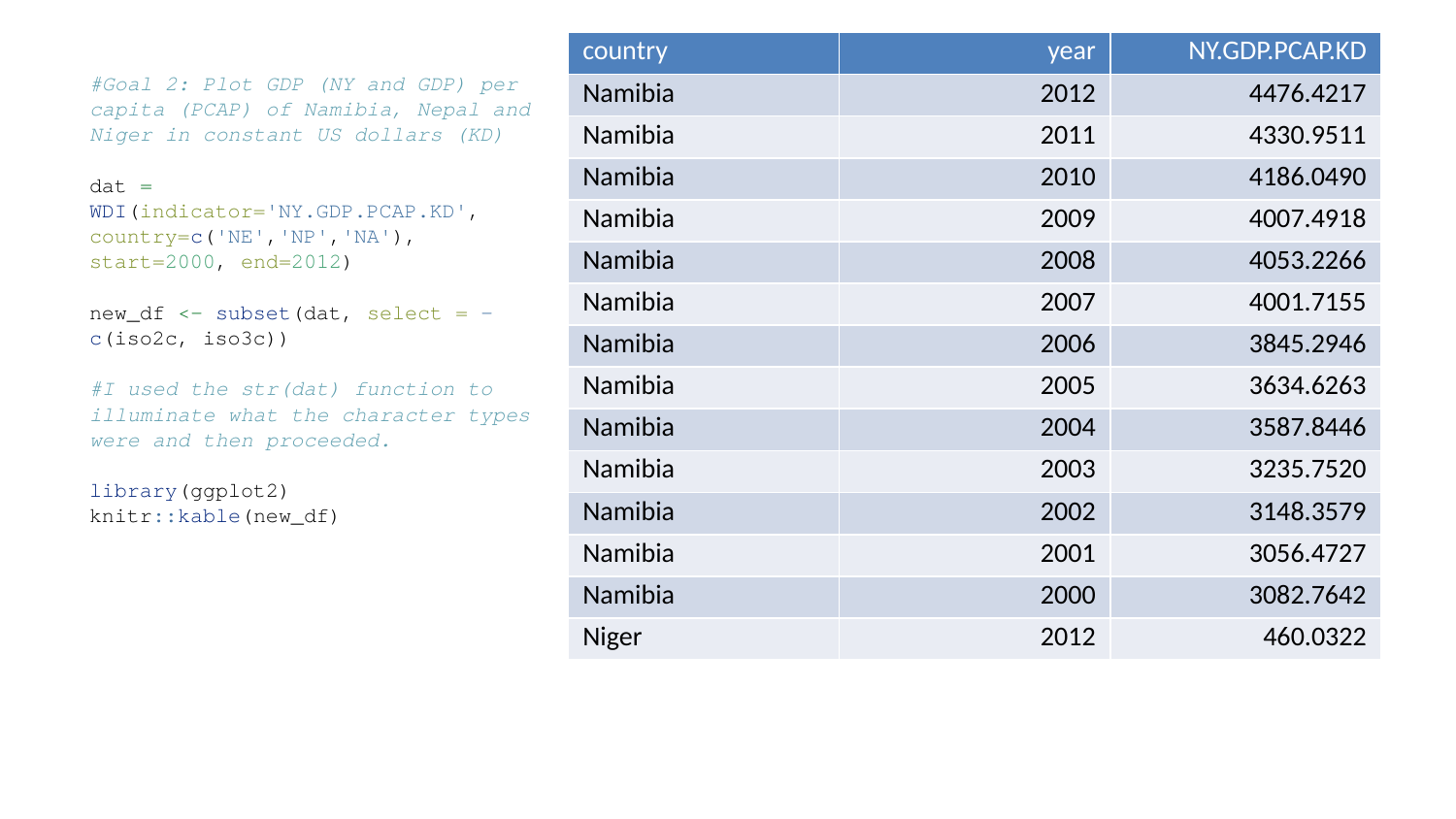

#Goal 2: Plot GDP (NY and GDP) per capita (PCAP) of Namibia, Nepal and Niger in constant US dollars (KD)
dat = WDI(indicator='NY.GDP.PCAP.KD', country=c('NE','NP','NA'), start=2000, end=2012)
new_df <- subset(dat, select = -c(iso2c, iso3c))
#I used the str(dat) function to illuminate what the character types were and then proceeded.
library(ggplot2)
knitr::kable(new_df)
| country | year | NY.GDP.PCAP.KD |
| --- | --- | --- |
| Namibia | 2012 | 4476.4217 |
| Namibia | 2011 | 4330.9511 |
| Namibia | 2010 | 4186.0490 |
| Namibia | 2009 | 4007.4918 |
| Namibia | 2008 | 4053.2266 |
| Namibia | 2007 | 4001.7155 |
| Namibia | 2006 | 3845.2946 |
| Namibia | 2005 | 3634.6263 |
| Namibia | 2004 | 3587.8446 |
| Namibia | 2003 | 3235.7520 |
| Namibia | 2002 | 3148.3579 |
| Namibia | 2001 | 3056.4727 |
| Namibia | 2000 | 3082.7642 |
| Niger | 2012 | 460.0322 |